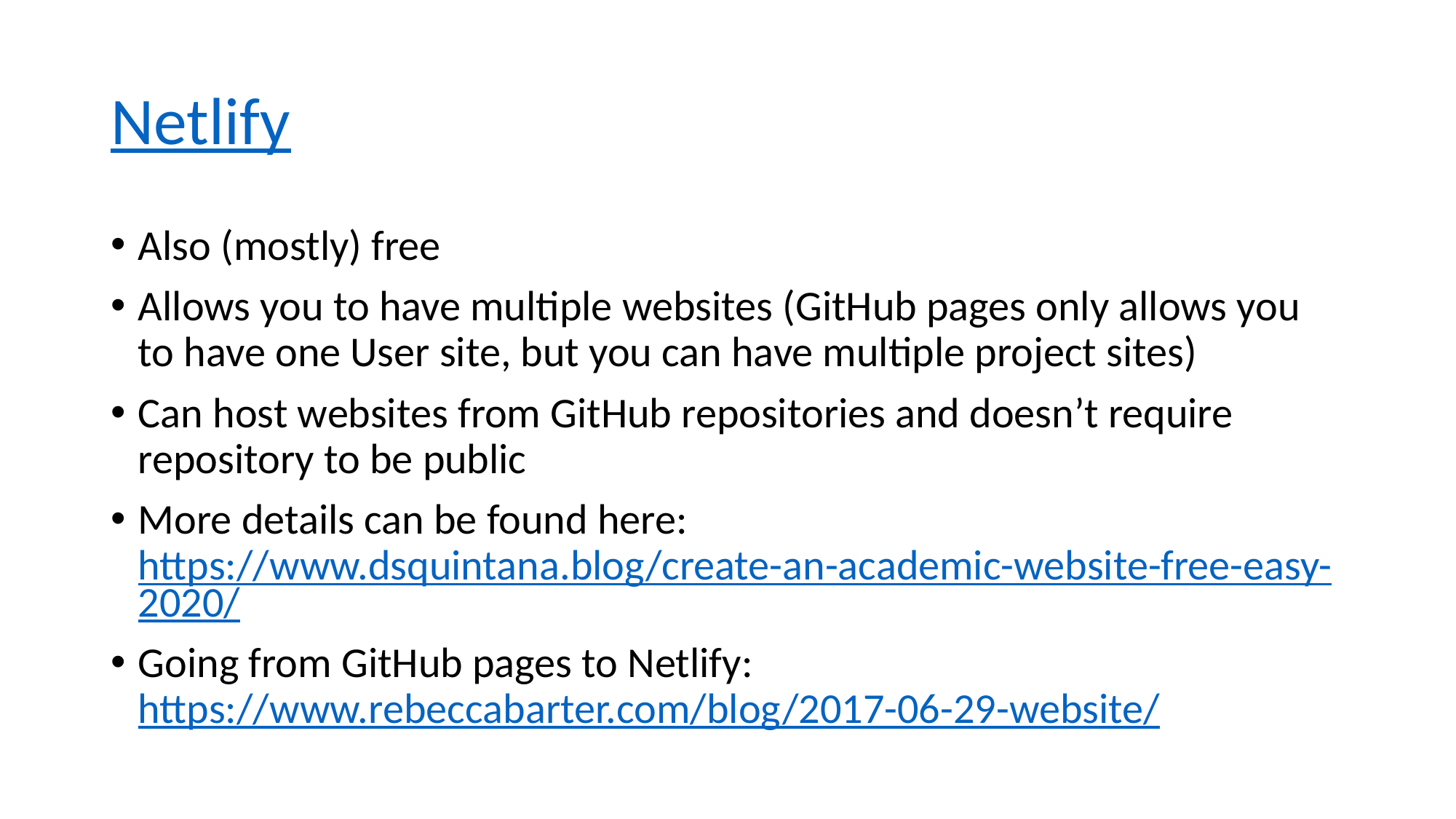

# Netlify
Also (mostly) free
Allows you to have multiple websites (GitHub pages only allows you to have one User site, but you can have multiple project sites)
Can host websites from GitHub repositories and doesn’t require repository to be public
More details can be found here: https://www.dsquintana.blog/create-an-academic-website-free-easy-2020/
Going from GitHub pages to Netlify: https://www.rebeccabarter.com/blog/2017-06-29-website/